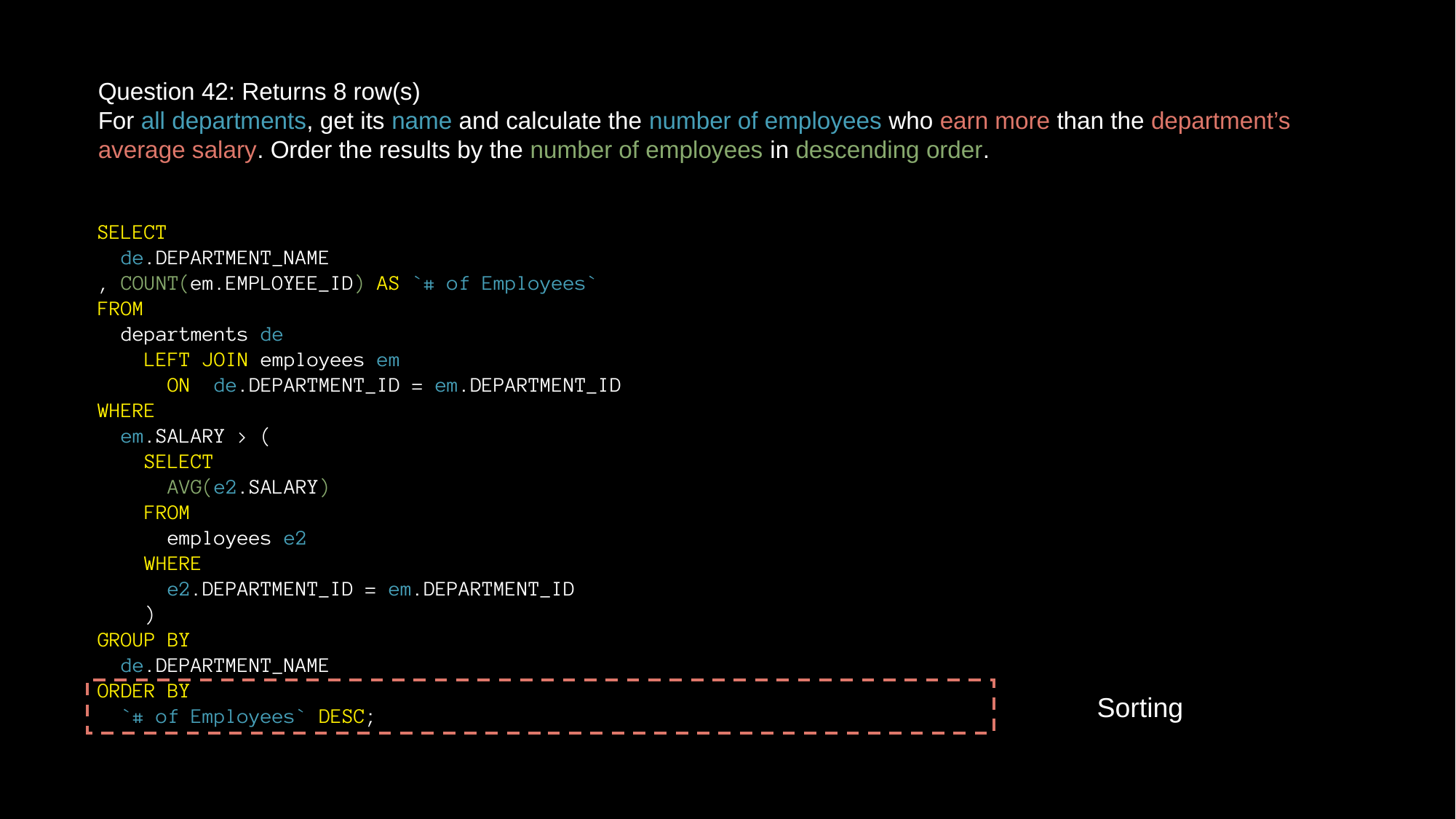

Question 42: Returns 8 row(s)
For all departments, get its name and calculate the number of employees who earn more than the department’s average salary. Order the results by the number of employees in descending order.
SELECT
  de.DEPARTMENT_NAME
, COUNT(em.EMPLOYEE_ID) AS `# of Employees`
FROM
  departments de
    LEFT JOIN employees em
      ON  de.DEPARTMENT_ID = em.DEPARTMENT_ID
WHERE
  em.SALARY > (
    SELECT
      AVG(e2.SALARY)
    FROM
      employees e2
    WHERE
      e2.DEPARTMENT_ID = em.DEPARTMENT_ID
    )
GROUP BY
  de.DEPARTMENT_NAME
ORDER BY
  `# of Employees` DESC;

Sorting